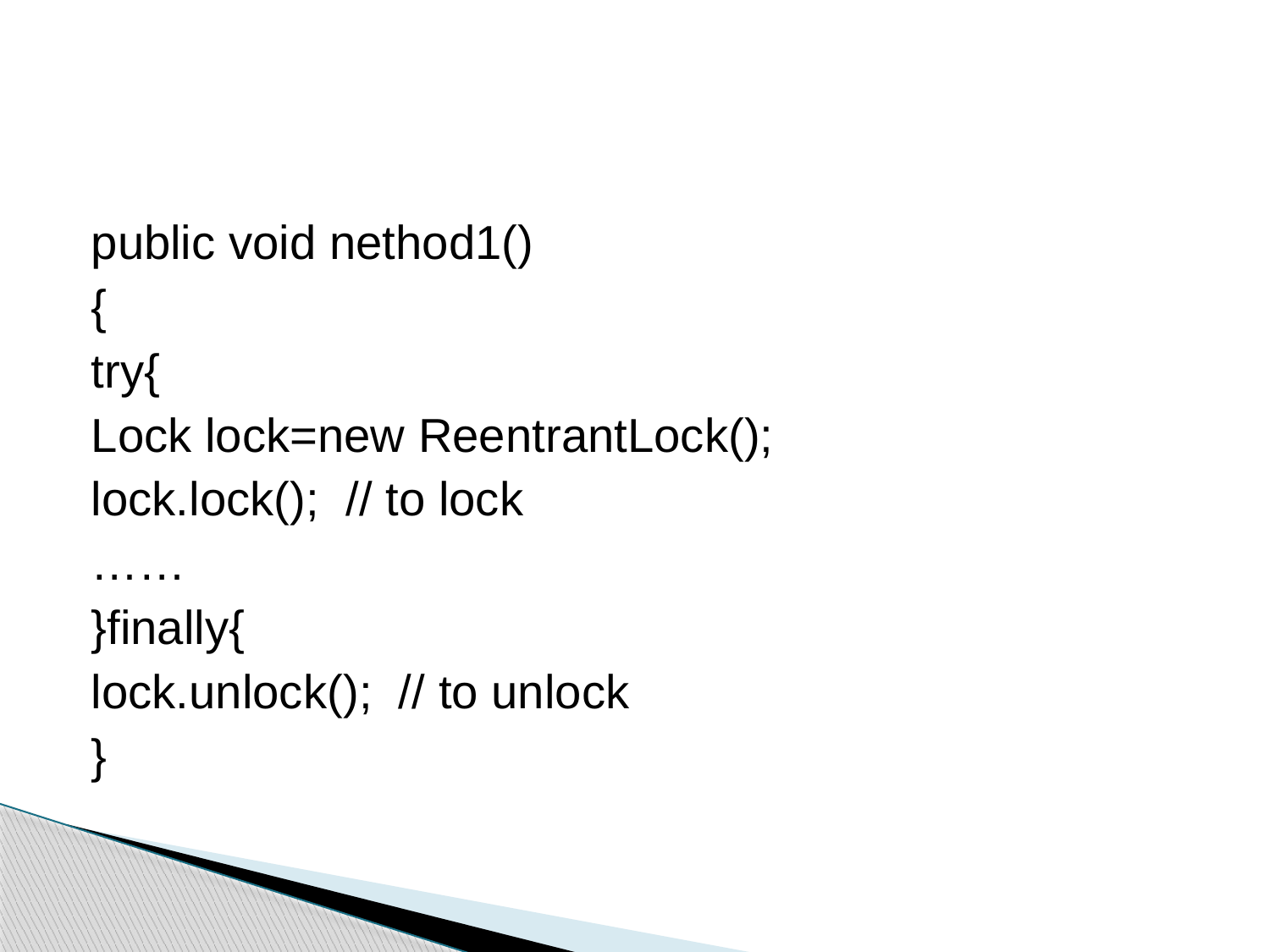

#
public void nethod1()
{
try{
Lock lock=new ReentrantLock();
lock.lock();  // to lock
……
}finally{
lock.unlock();  // to unlock
}